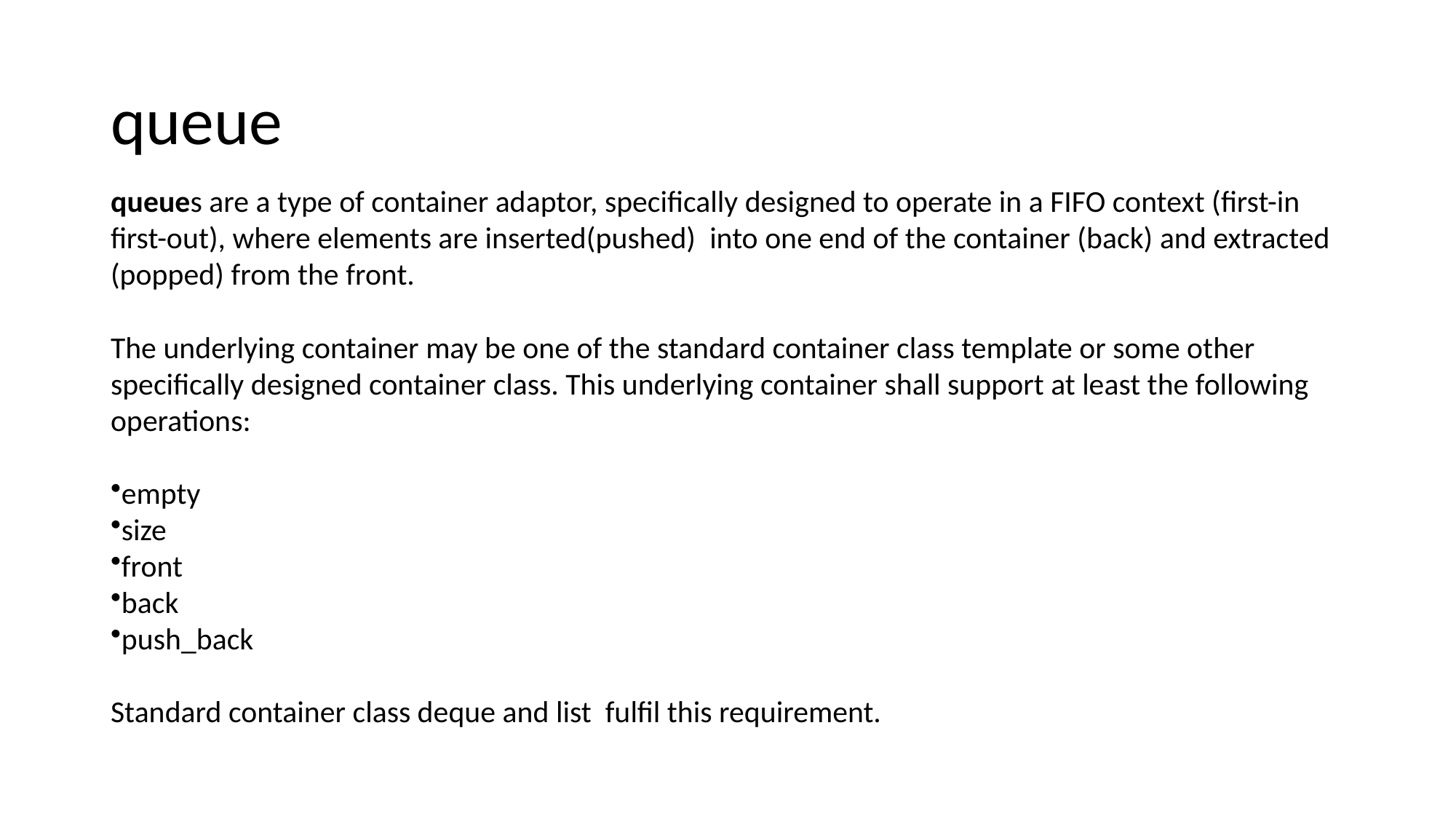

# queue
queues are a type of container adaptor, specifically designed to operate in a FIFO context (first-in first-out), where elements are inserted(pushed)  into one end of the container (back) and extracted (popped) from the front.

The underlying container may be one of the standard container class template or some other specifically designed container class. This underlying container shall support at least the following operations:
empty
size
front
back
push_back

Standard container class deque and list  fulfil this requirement.